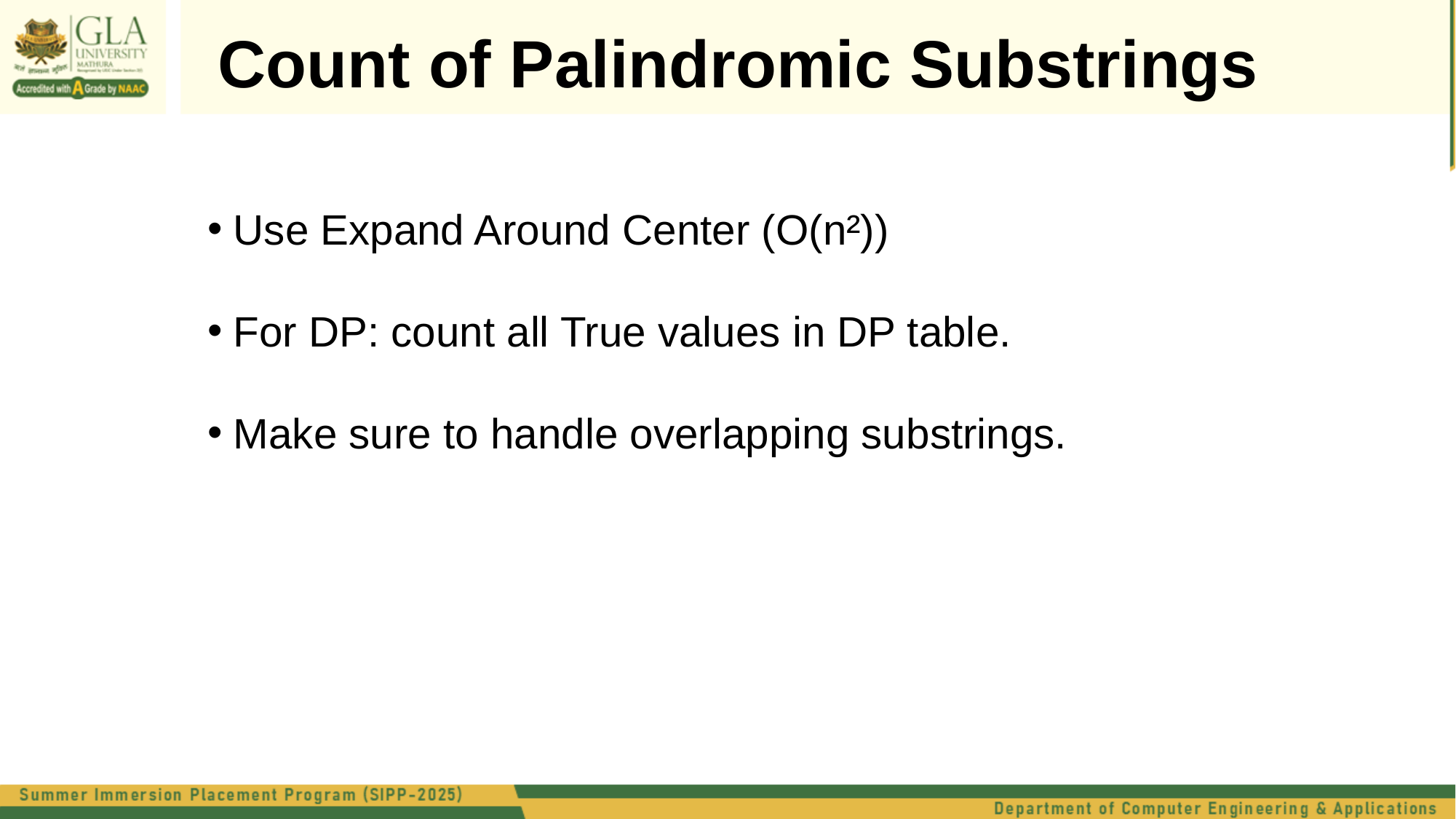

Count of Palindromic Substrings
Use Expand Around Center (O(n²))

For DP: count all True values in DP table.

Make sure to handle overlapping substrings.